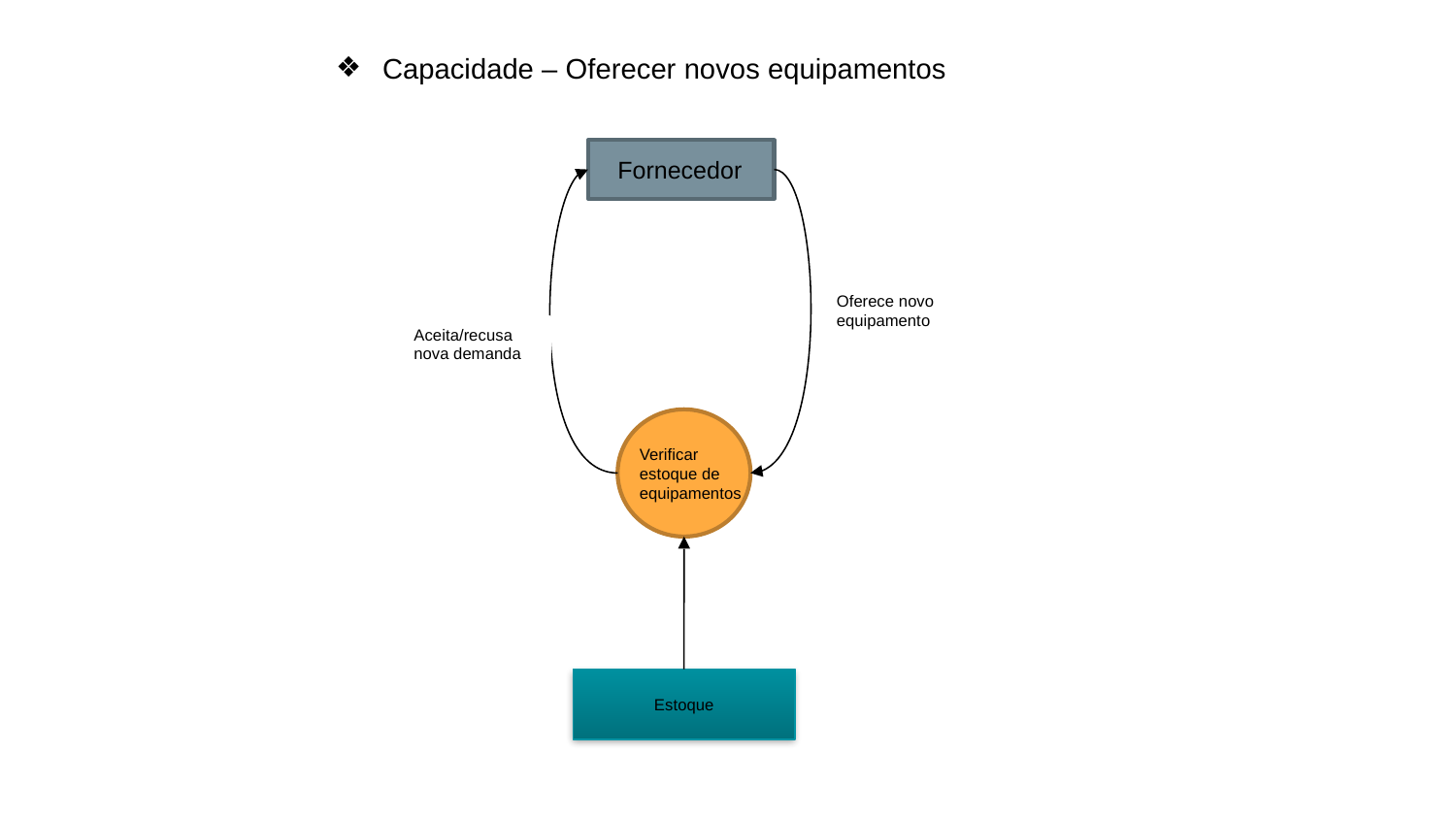

Capacidade – Oferecer novos equipamentos

Fornecedor

Oferece novo equipamento

Aceita/recusa nova demanda

Verificar estoque de equipamentos

Estoque